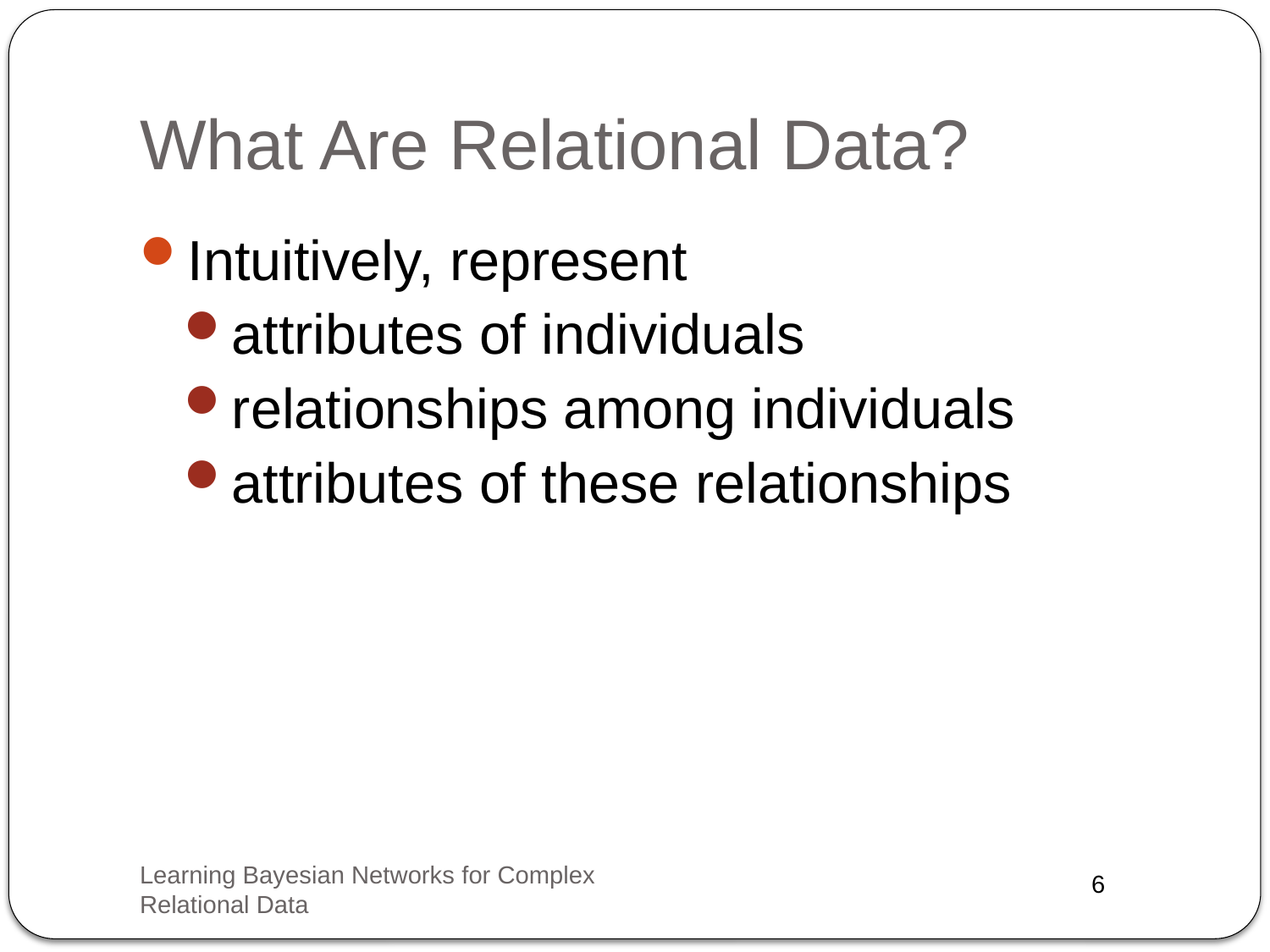

# What Are Relational Data?
Intuitively, represent
attributes of individuals
relationships among individuals
attributes of these relationships
Learning Bayesian Networks for Complex Relational Data